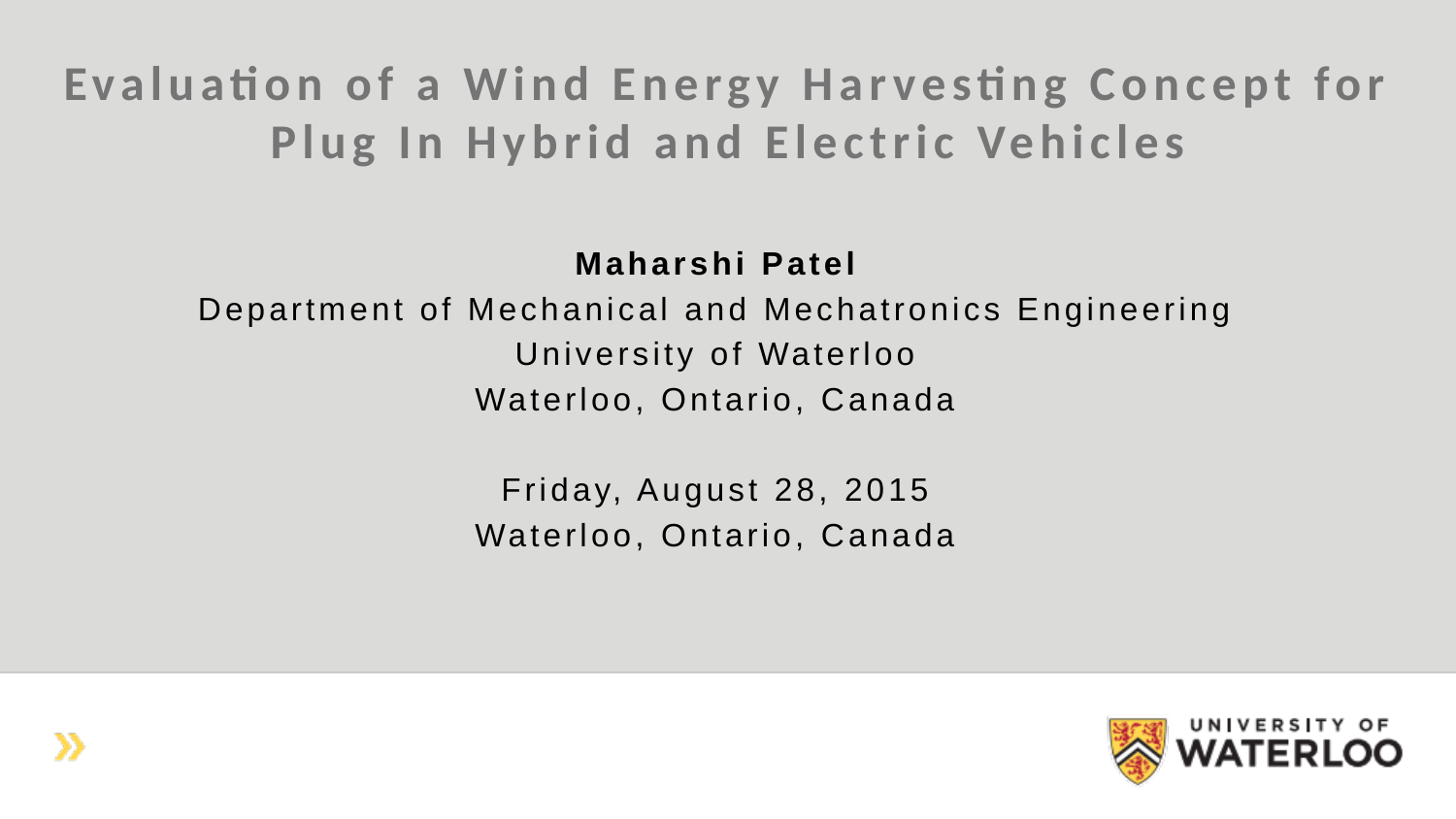

# Evaluation of a Wind Energy Harvesting Concept for Plug In Hybrid and Electric Vehicles
Maharshi Patel
Department of Mechanical and Mechatronics Engineering
University of Waterloo
Waterloo, Ontario, Canada

Friday, August 28, 2015
Waterloo, Ontario, Canada